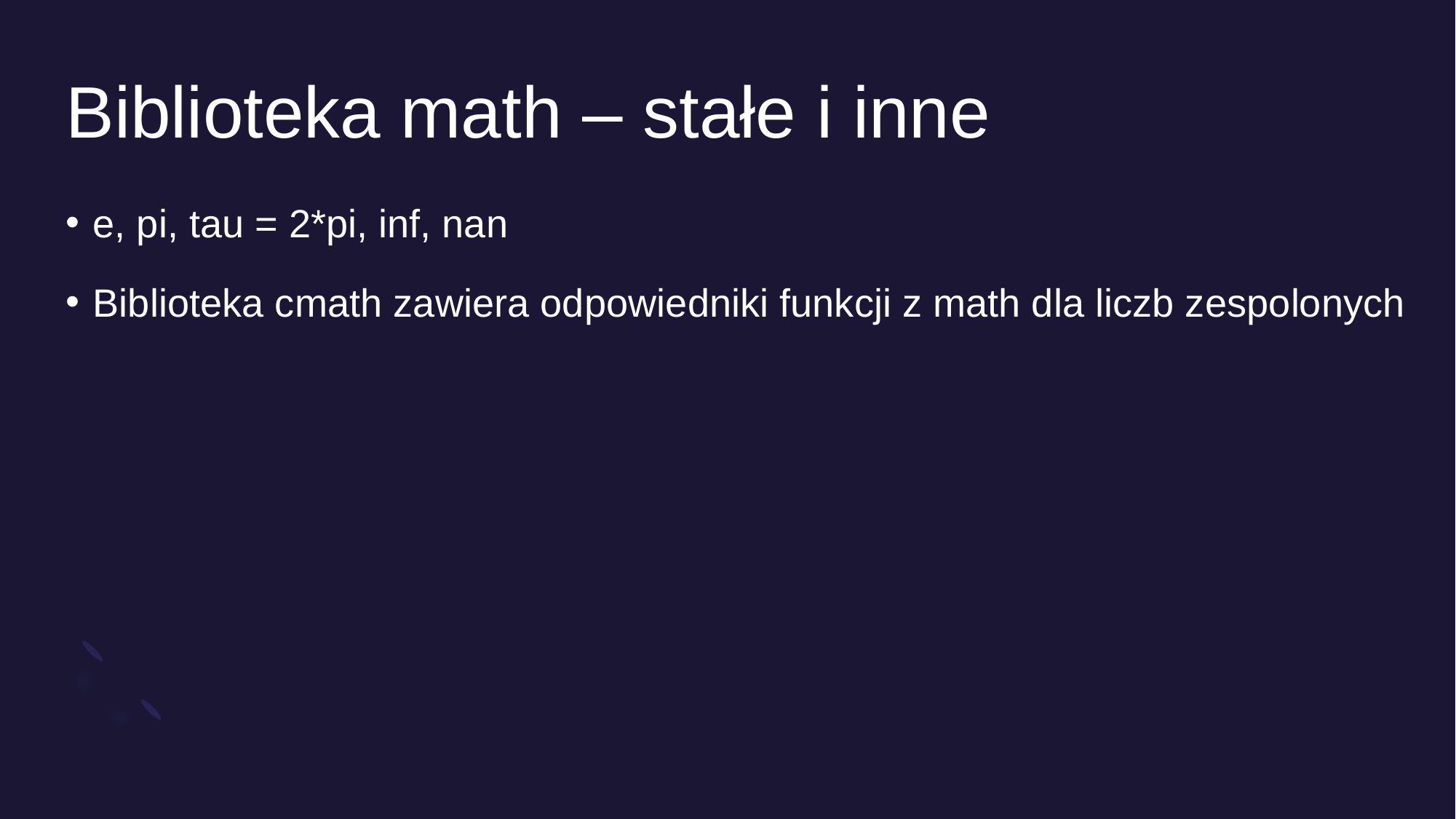

# Biblioteka math – stałe i inne
e, pi, tau = 2*pi, inf, nan
Biblioteka cmath zawiera odpowiedniki funkcji z math dla liczb zespolonych